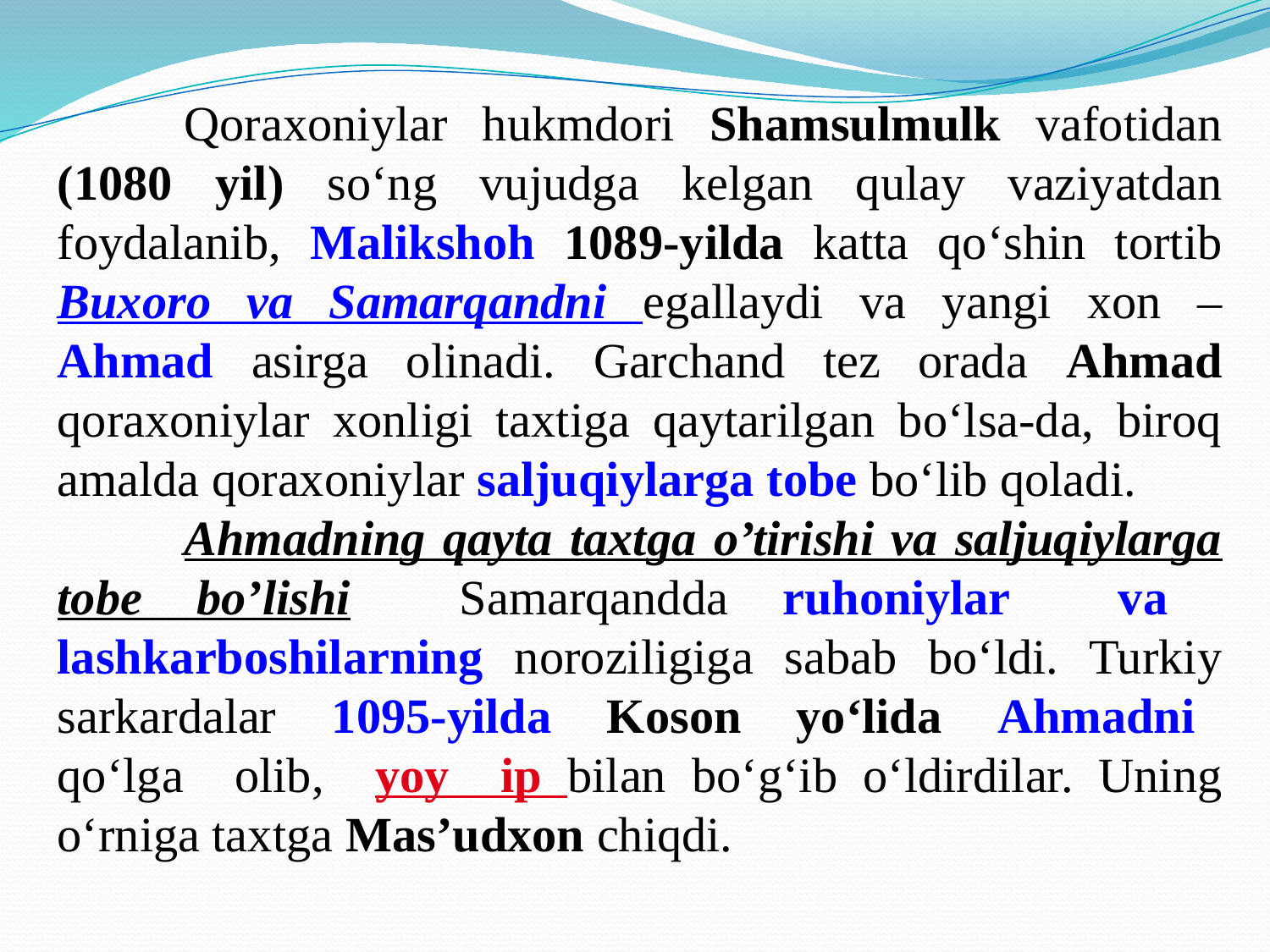

Qoraxoniylar hukmdori Shamsulmulk vafotidan (1080 yil) so‘ng vujudga kelgan qulay vaziyatdan foydalanib, Malikshoh 1089-yilda katta qo‘shin tortib Buxoro va Samarqandni egallaydi va yangi xon – Ahmad asirga olinadi. Garchand tez orada Ahmad qoraxoniylar xonligi taxtiga qaytarilgan bo‘lsa-da, biroq amalda qoraxoniylar saljuqiylarga tobe bo‘lib qoladi.
	Ahmadning qayta taxtga o’tirishi va saljuqiylarga tobe bo’lishi  Samarqandda ruhoniylar  va  lashkarboshilarning  noroziligiga  sabab  bo‘ldi.  Turkiy sarkardalar  1095-yilda  Koson  yo‘lida  Ahmadni  qo‘lga  olib,  yoy  ip bilan bo‘g‘ib o‘ldirdilar. Uning o‘rniga taxtga Mas’udxon chiqdi.